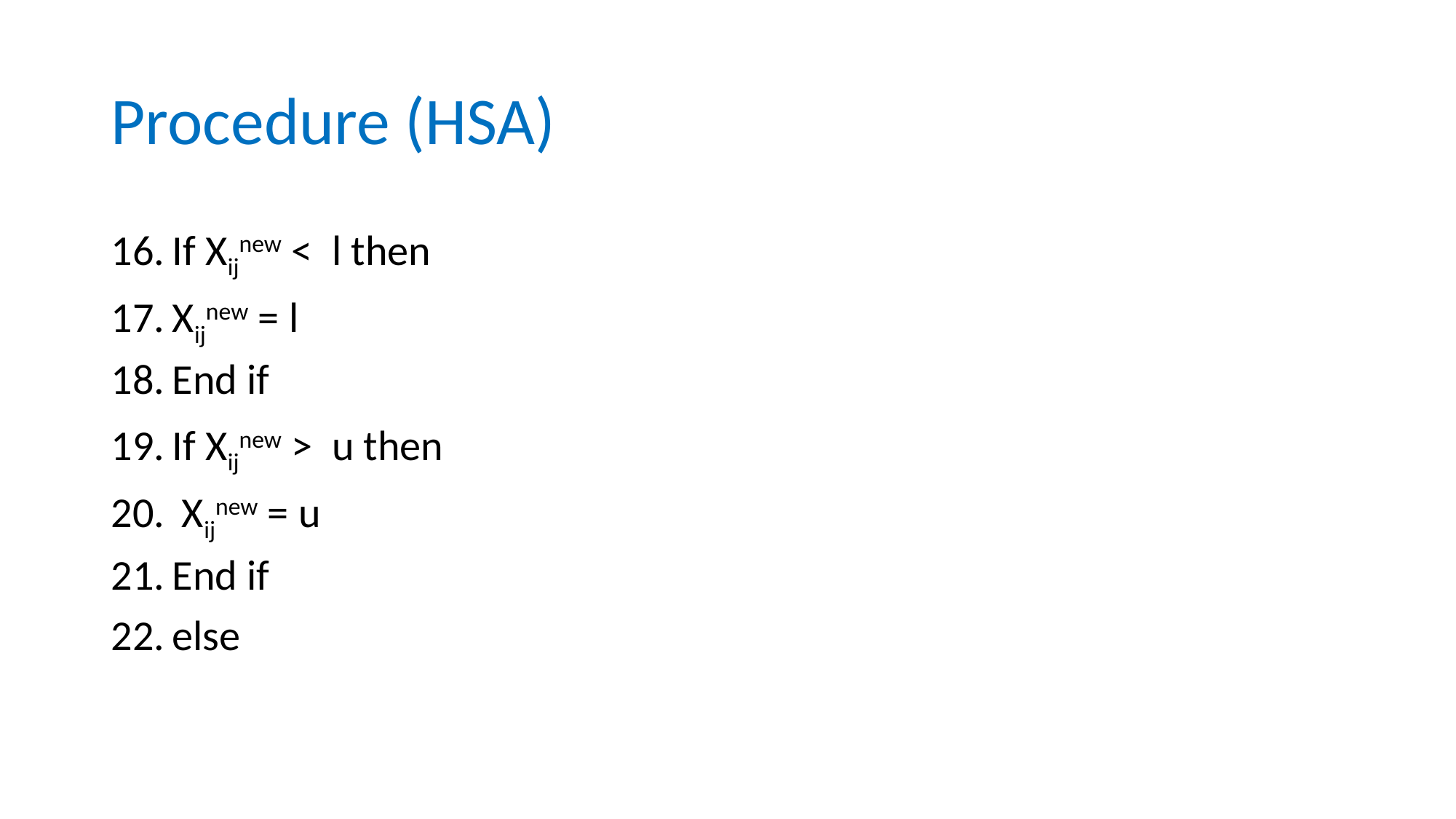

# Procedure (HSA)
If Xijnew <  l then
Xijnew = l
End if
If Xijnew >  u then
 Xijnew = u
End if
else